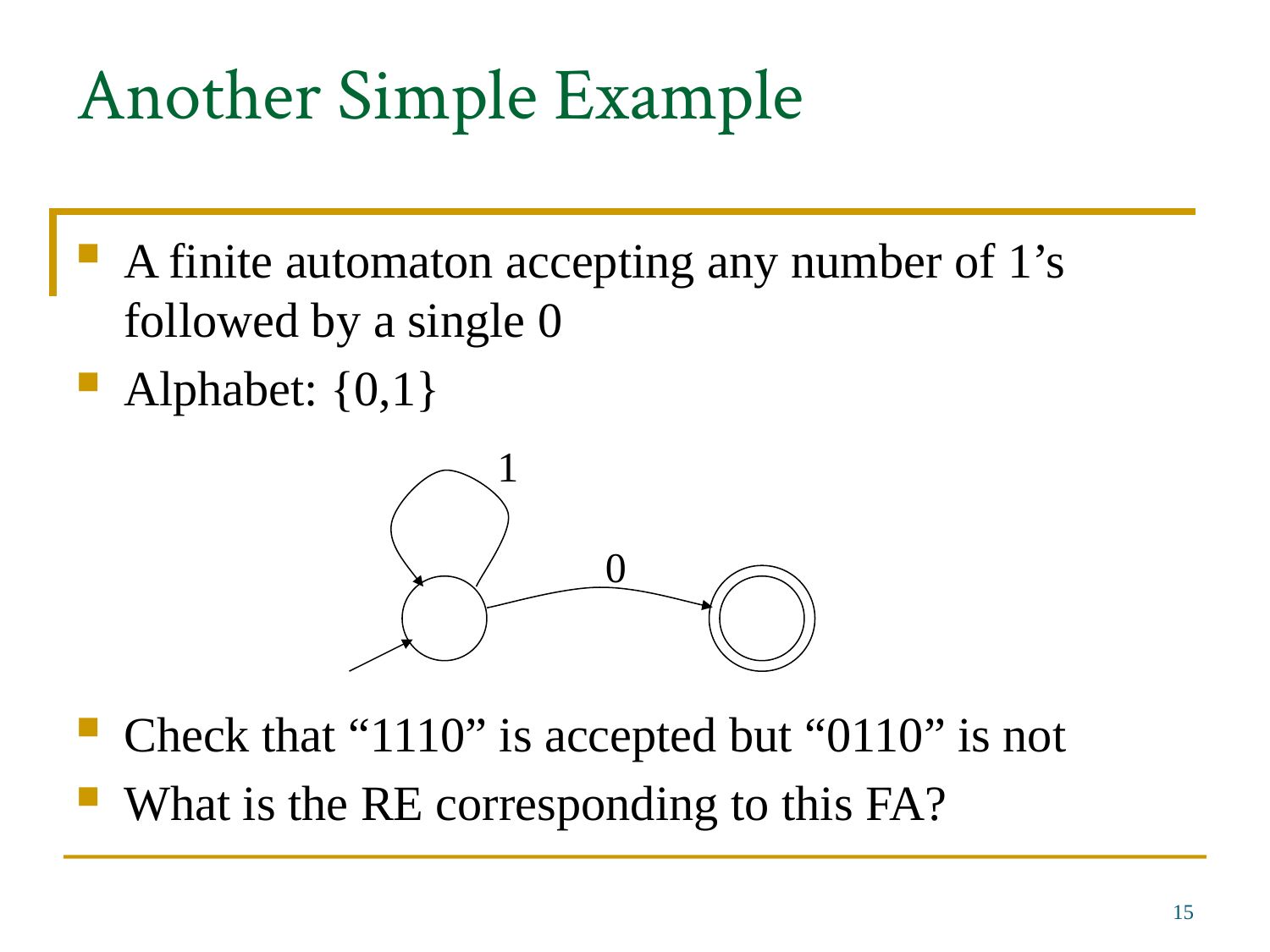

# Another Simple Example
A finite automaton accepting any number of 1’s followed by a single 0
Alphabet: {0,1}

Check that “1110” is accepted but “0110” is not
What is the RE corresponding to this FA?
1

0

15